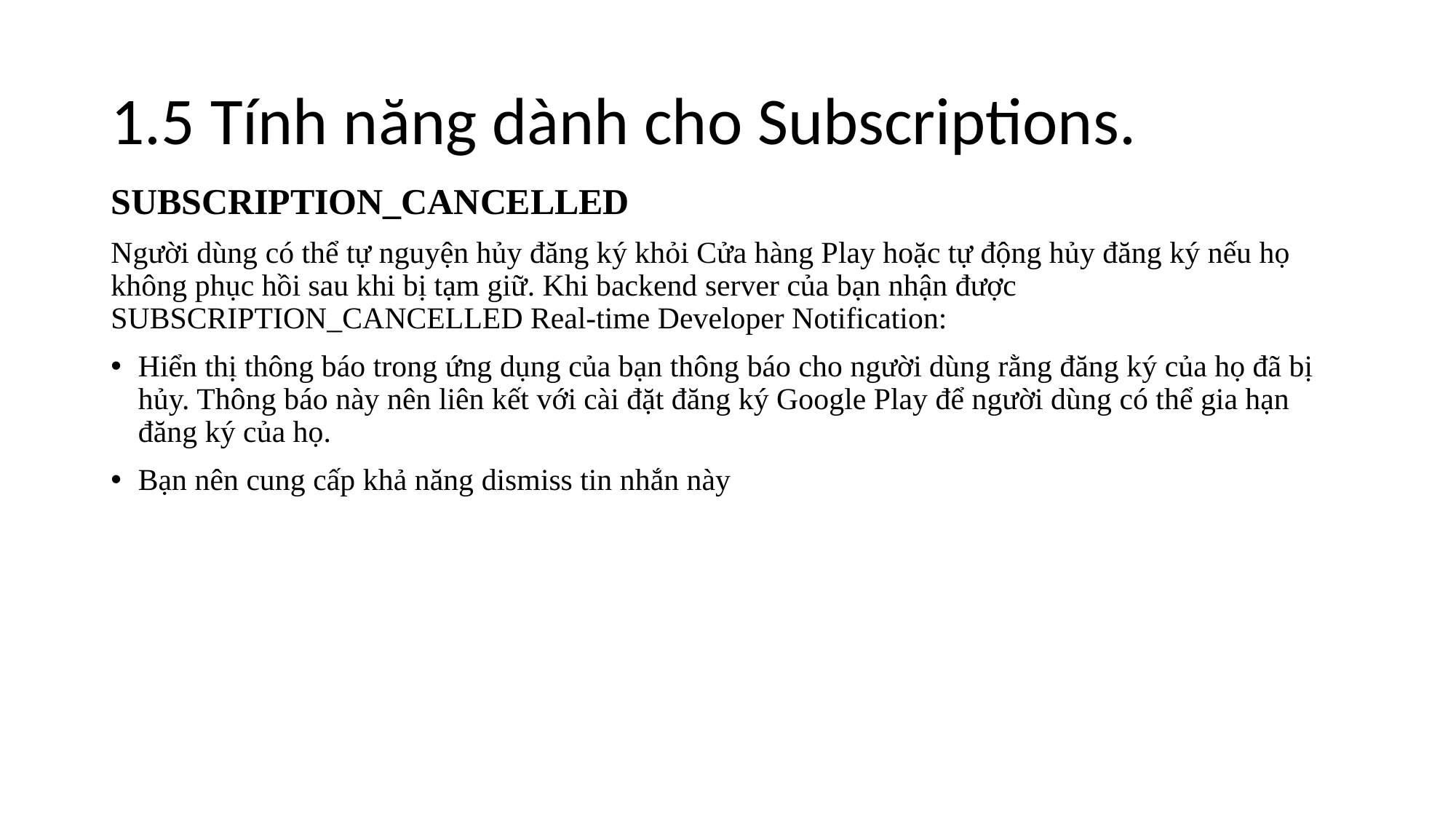

# 1.5 Tính năng dành cho Subscriptions.
SUBSCRIPTION_CANCELLED
Người dùng có thể tự nguyện hủy đăng ký khỏi Cửa hàng Play hoặc tự động hủy đăng ký nếu họ không phục hồi sau khi bị tạm giữ. Khi backend server của bạn nhận được SUBSCRIPTION_CANCELLED Real-time Developer Notification:
Hiển thị thông báo trong ứng dụng của bạn thông báo cho người dùng rằng đăng ký của họ đã bị hủy. Thông báo này nên liên kết với cài đặt đăng ký Google Play để người dùng có thể gia hạn đăng ký của họ.
Bạn nên cung cấp khả năng dismiss tin nhắn này